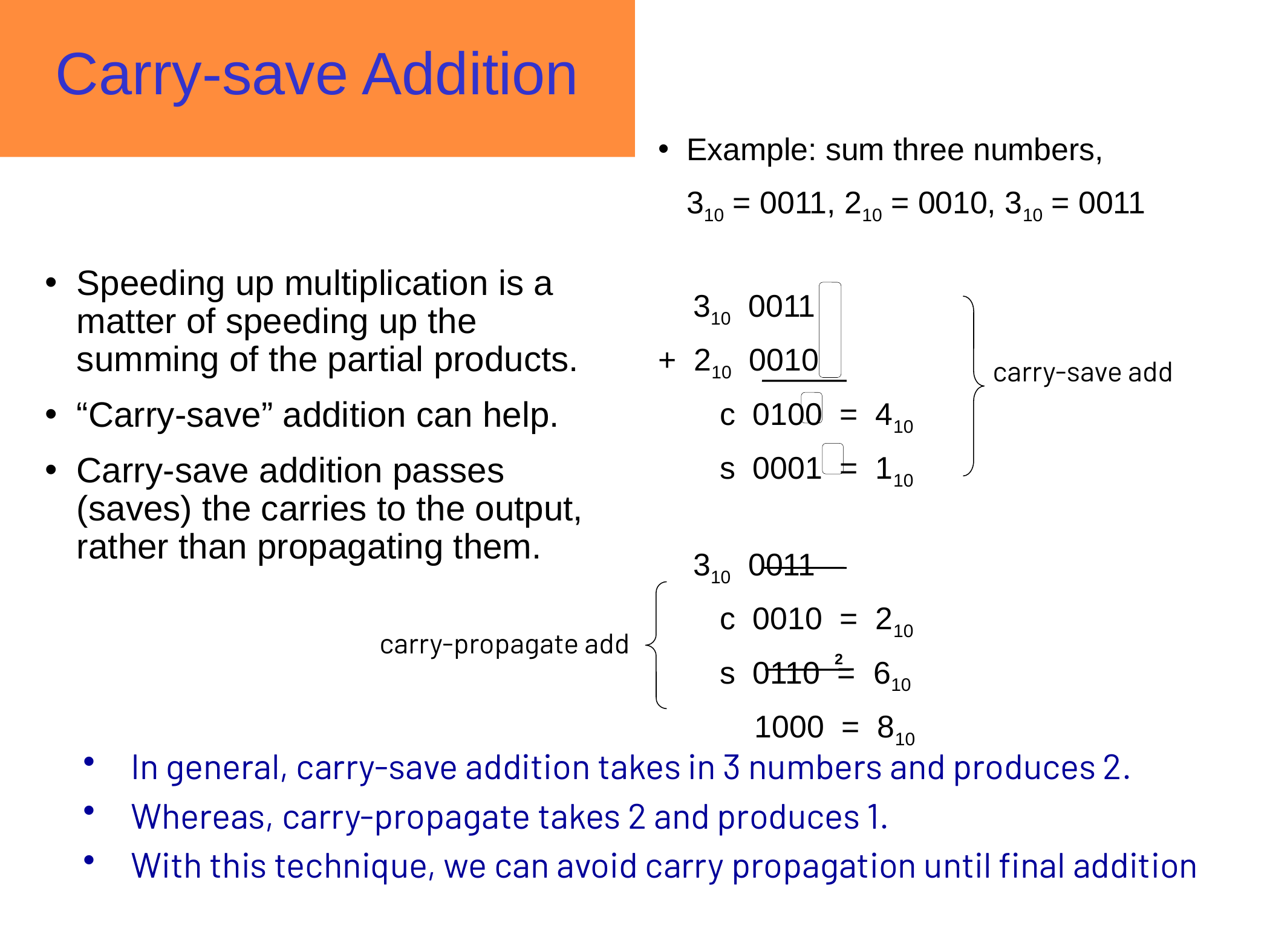

# Carry-save Addition
Example: sum three numbers,
	310 = 0011, 210 = 0010, 310 = 0011

    310  0011
+  210  0010
       c  0100  =  410
       s  0001  =  110

       310  0011
       c  0010  =  210
       s  0110  =  610
           1000  =  810

Speeding up multiplication is a matter of speeding up the summing of the partial products.
“Carry-save” addition can help.
Carry-save addition passes (saves) the carries to the output, rather than propagating them.

carry-save add

carry-propagate add
2

In general, carry-save addition takes in 3 numbers and produces 2.
Whereas, carry-propagate takes 2 and produces 1.
With this technique, we can avoid carry propagation until final addition